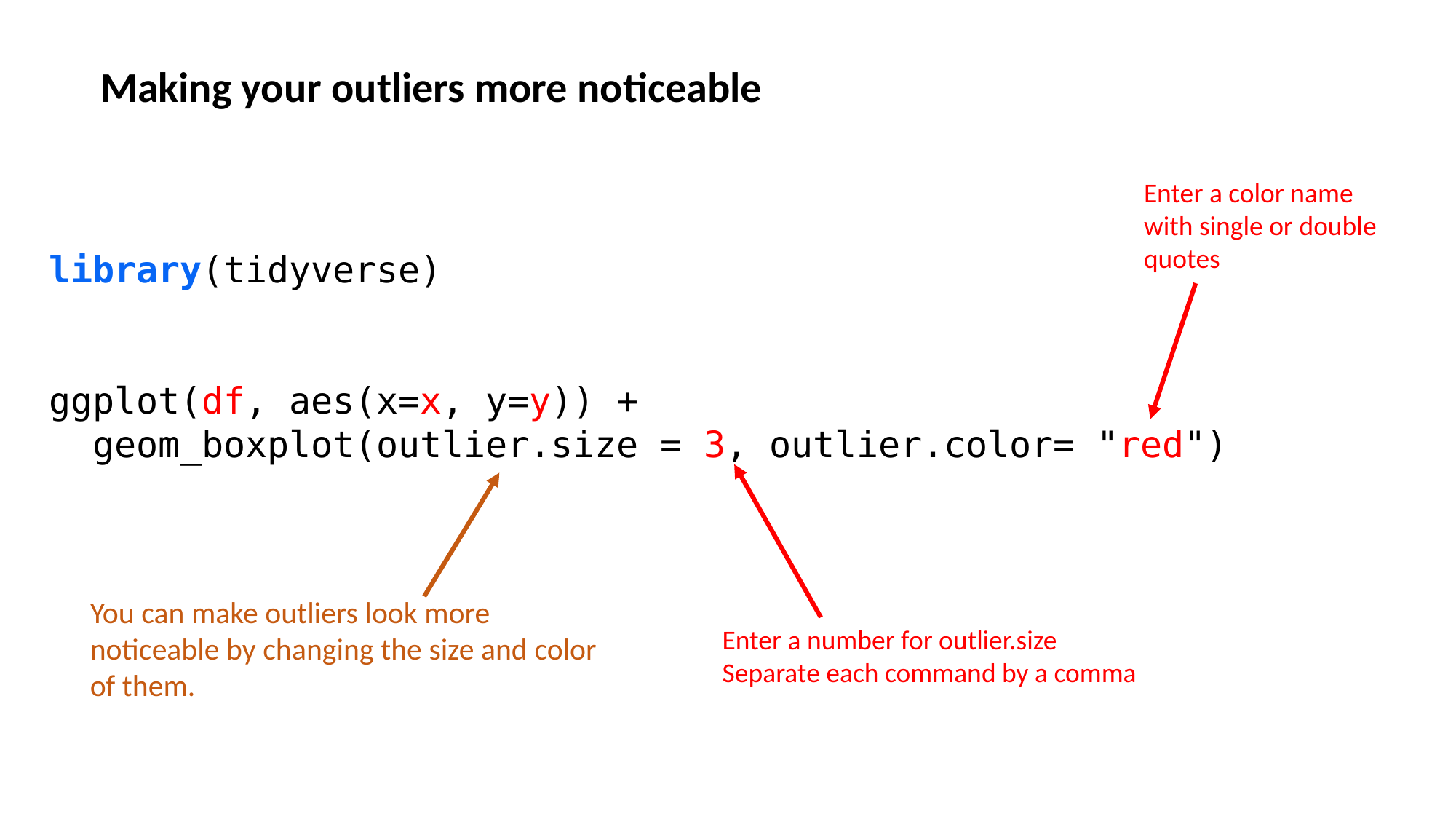

Making your outliers more noticeable
Enter a color name with single or double quotes
library(tidyverse)

ggplot(df, aes(x=x, y=y)) +
  geom_boxplot(outlier.size = 3, outlier.color= "red")
You can make outliers look more noticeable by changing the size and color of them.
Enter a number for outlier.size
Separate each command by a comma